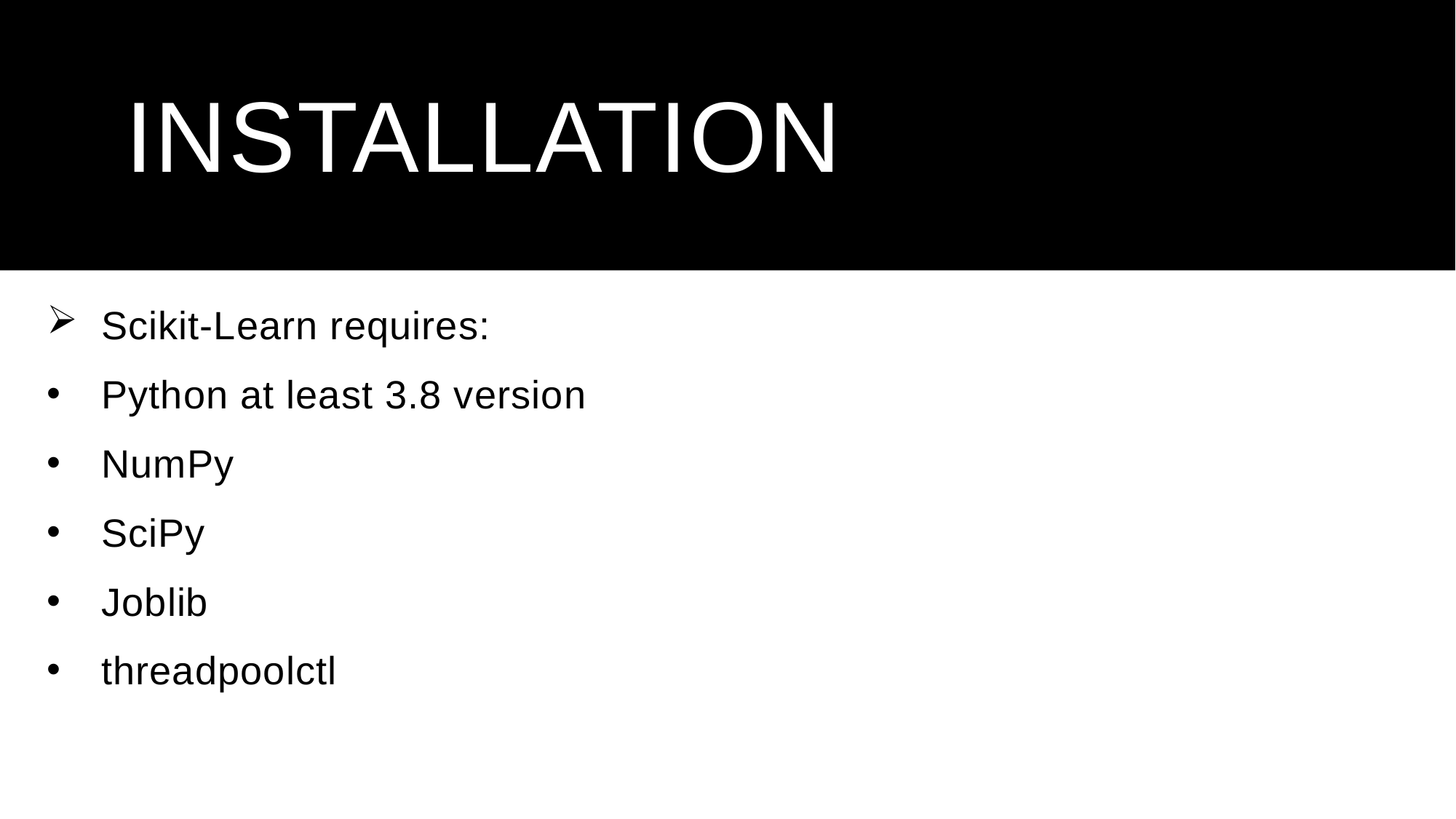

# Installation
Scikit-Learn requires:
Python at least 3.8 version
NumPy
SciPy
Joblib
threadpoolctl